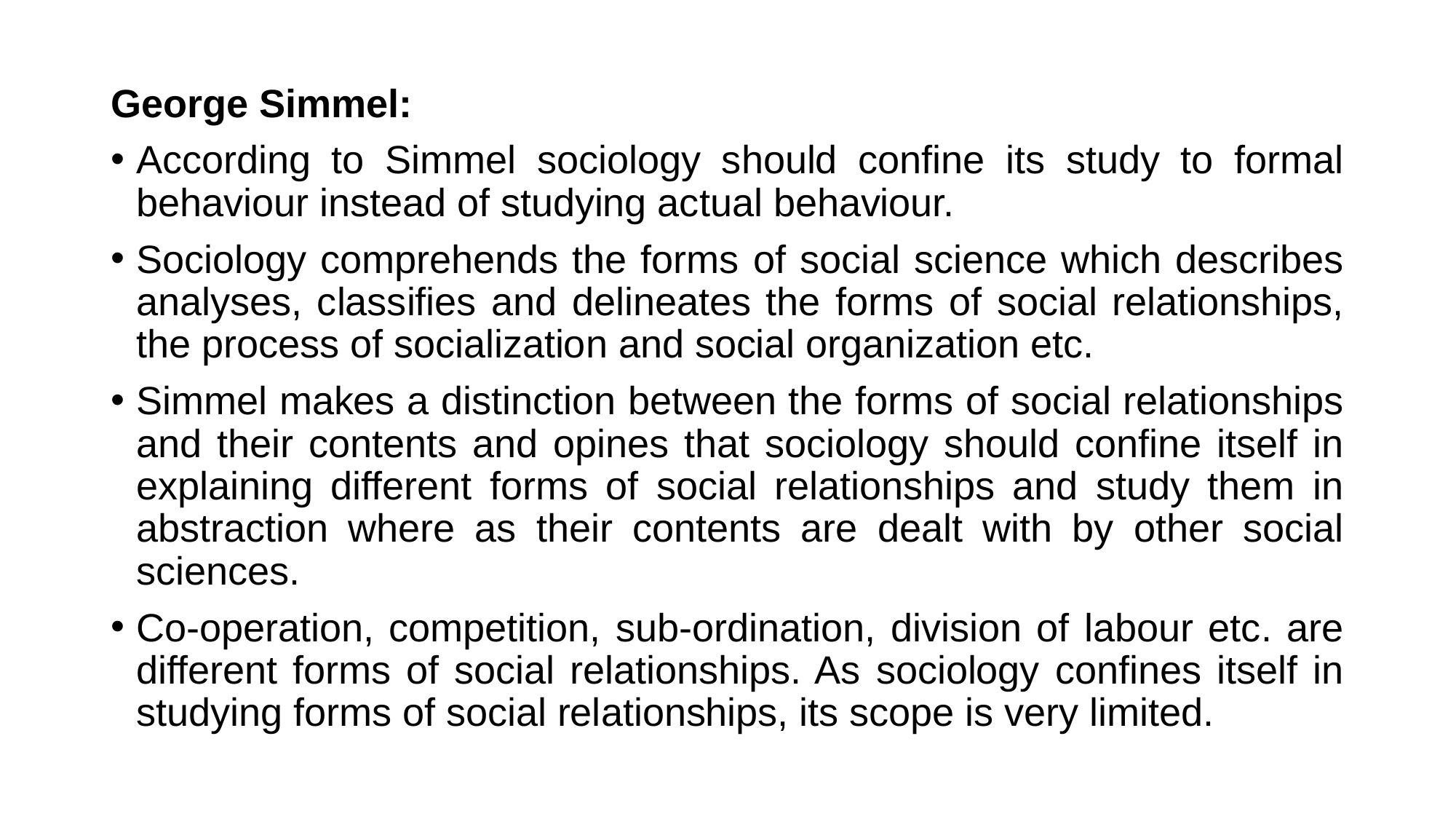

George Simmel:
According to Simmel sociology should confine its study to formal behaviour instead of studying actual behaviour.
Sociology comprehends the forms of social science which describes analyses, classifies and delineates the forms of social relationships, the process of socialization and social organization etc.
Simmel makes a distinction between the forms of social relationships and their contents and opines that sociology should confine itself in explaining different forms of social relationships and study them in abstraction where as their contents are dealt with by other social sciences.
Co-operation, competition, sub-ordination, division of labour etc. are different forms of social relationships. As sociology confines itself in studying forms of social relationships, its scope is very limited.